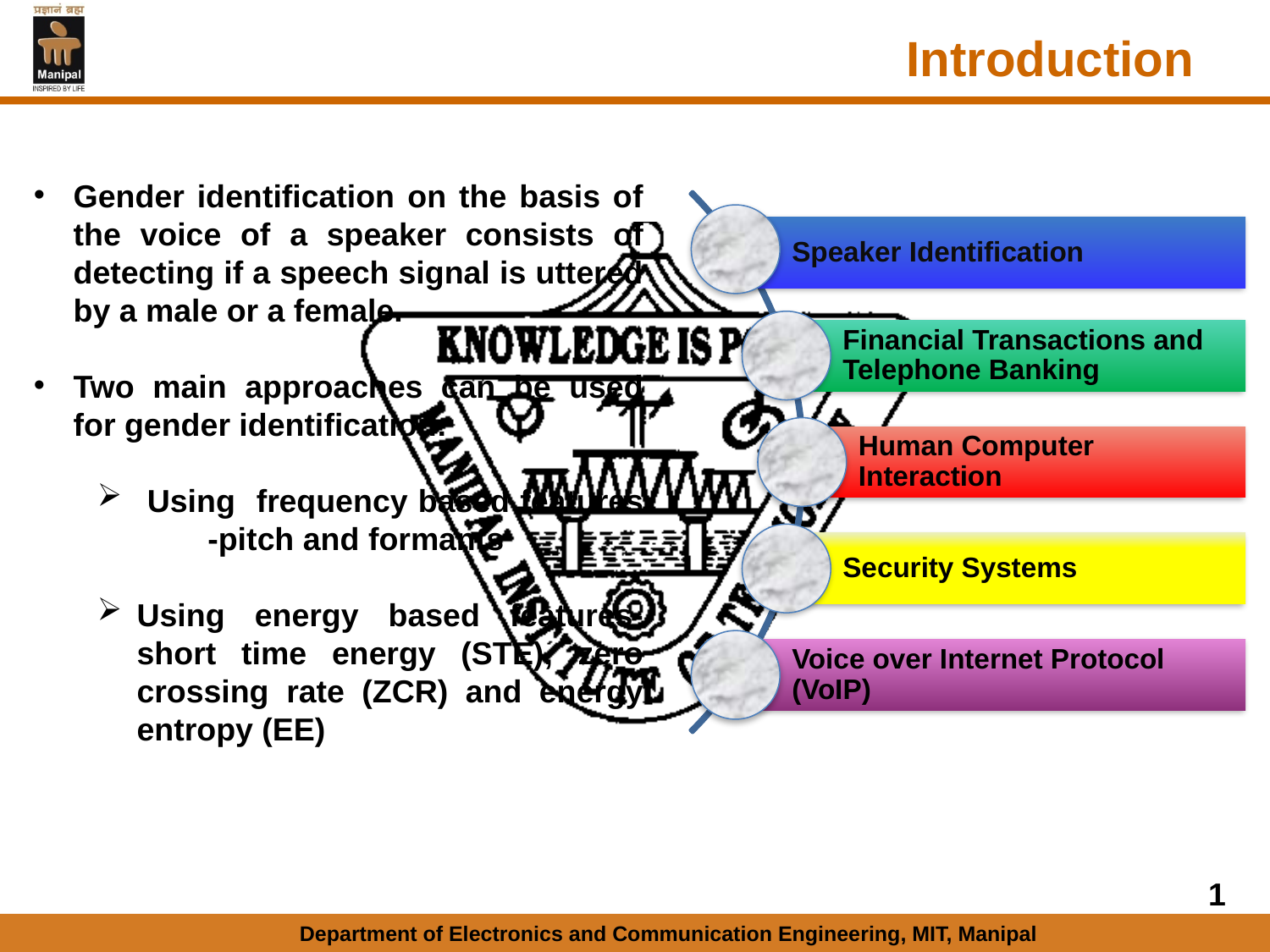

Introduction

Speaker Identification

Financial Transactions and Telephone Banking

Human Computer Interaction

Security Systems

Voice over Internet Protocol (VoIP)
Gender identification on the basis of the voice of a speaker consists of detecting if a speech signal is uttered by a male or a female.

Two main approaches can be used for gender identification:

 Using  frequency based features         -pitch and formants

Using energy based features- short time energy (STE), zero crossing rate (ZCR) and energy entropy (EE)

1
Department of Electronics and Communication Engineering, MIT, Manipal